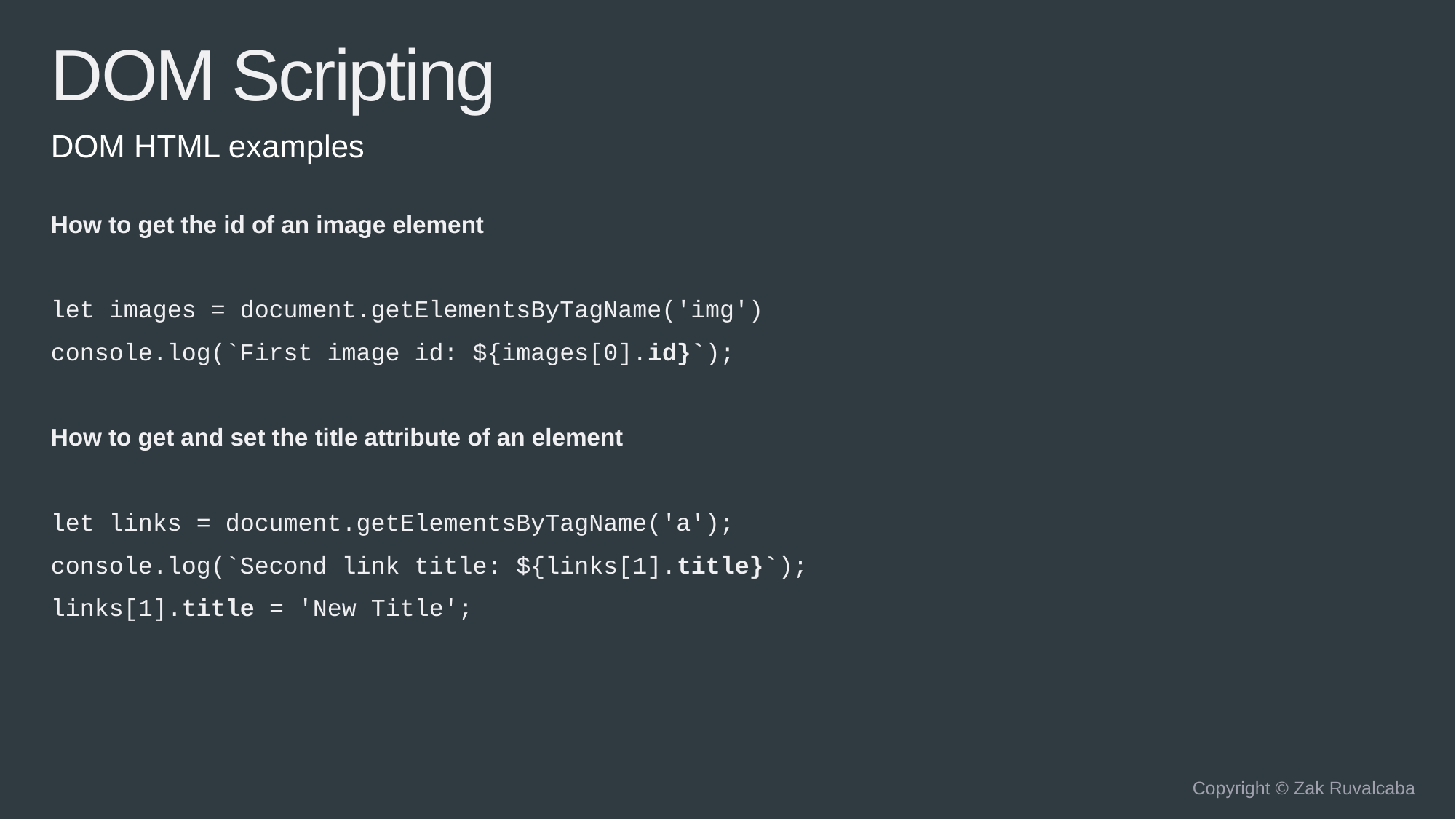

# DOM Scripting
DOM HTML examples
How to get the id of an image element

let images = document.getElementsByTagName('img')
console.log(`First image id: ${images[0].id}`);

How to get and set the title attribute of an element

let links = document.getElementsByTagName('a');
console.log(`Second link title: ${links[1].title}`);
links[1].title = 'New Title';